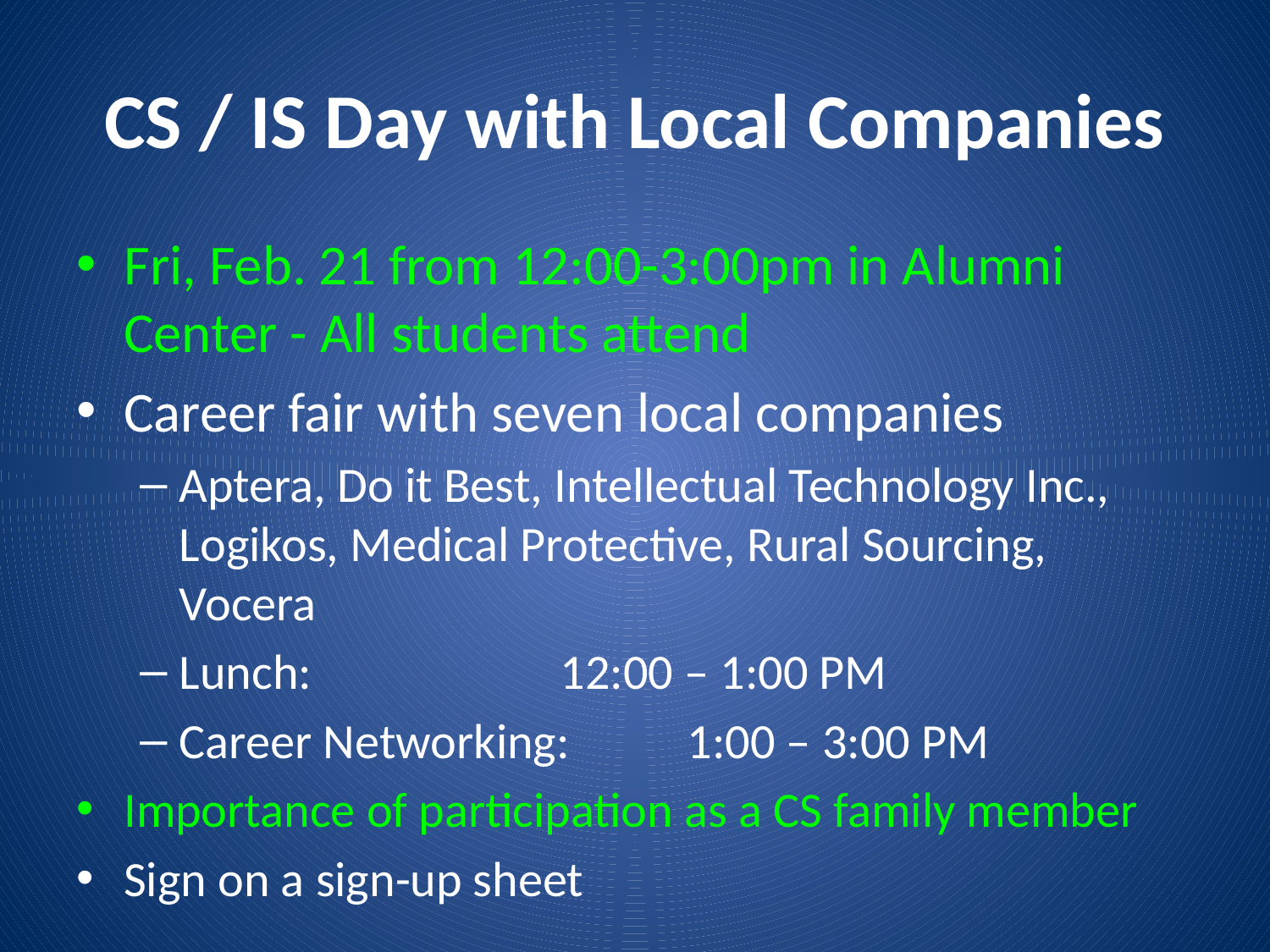

# CS / IS Day with Local Companies
Fri, Feb. 21 from 12:00-3:00pm in Alumni Center - All students attend
Career fair with seven local companies
Aptera, Do it Best, Intellectual Technology Inc., Logikos, Medical Protective, Rural Sourcing, Vocera
Lunch:      		12:00 – 1:00 PM
Career Networking: 	1:00 – 3:00 PM
Importance of participation as a CS family member
Sign on a sign-up sheet